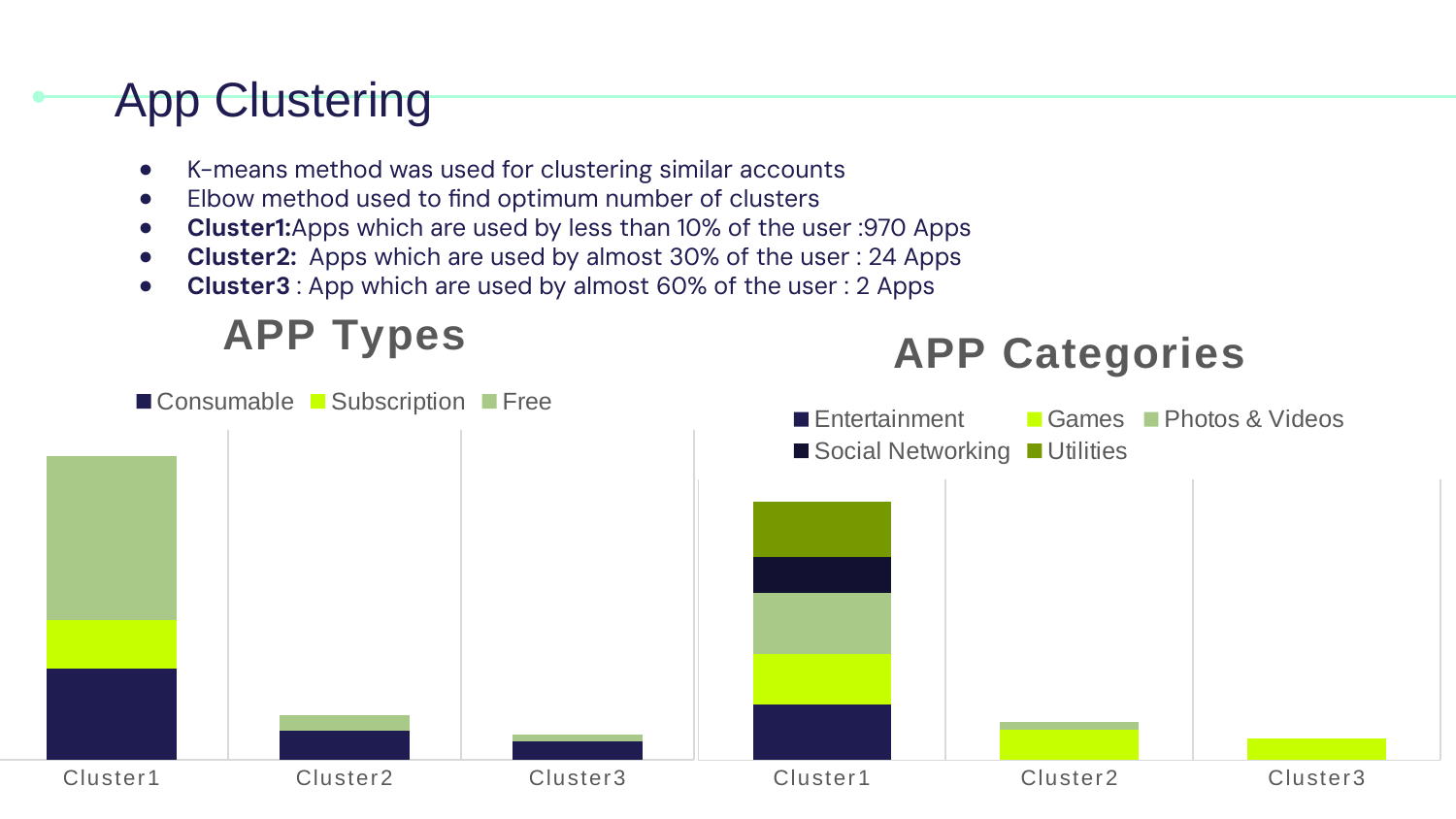

# App Clustering
K-means method was used for clustering similar accounts
Elbow method used to find optimum number of clusters
Cluster1:Apps which are used by less than 10% of the user :970 Apps
Cluster2:  Apps which are used by almost 30% of the user : 24 Apps
Cluster3 : App which are used by almost 60% of the user : 2 Apps

### Chart: APP Types

| Category | Consumable | Subscription | Free |
|---|---|---|---|
| Cluster1 | 139159.0 | 73233.0 | 248686.0 |
| Cluster2 | 43935.0 | None | 24295.0 |
| Cluster3 | 27736.0 | None | 10712.0 |

### Chart: APP Categories

| Category | Entertainment | Games | Photos & Videos | Social Networking | Utilities |
|---|---|---|---|---|---|
| Cluster1 | 98759.0 | 89790.0 | 109382.0 | 63753.0 | 99394.0 |
| Cluster2 | None | 54238.0 | 13992.0 | None | None |
| Cluster3 | None | 38448.0 | None | None | None |